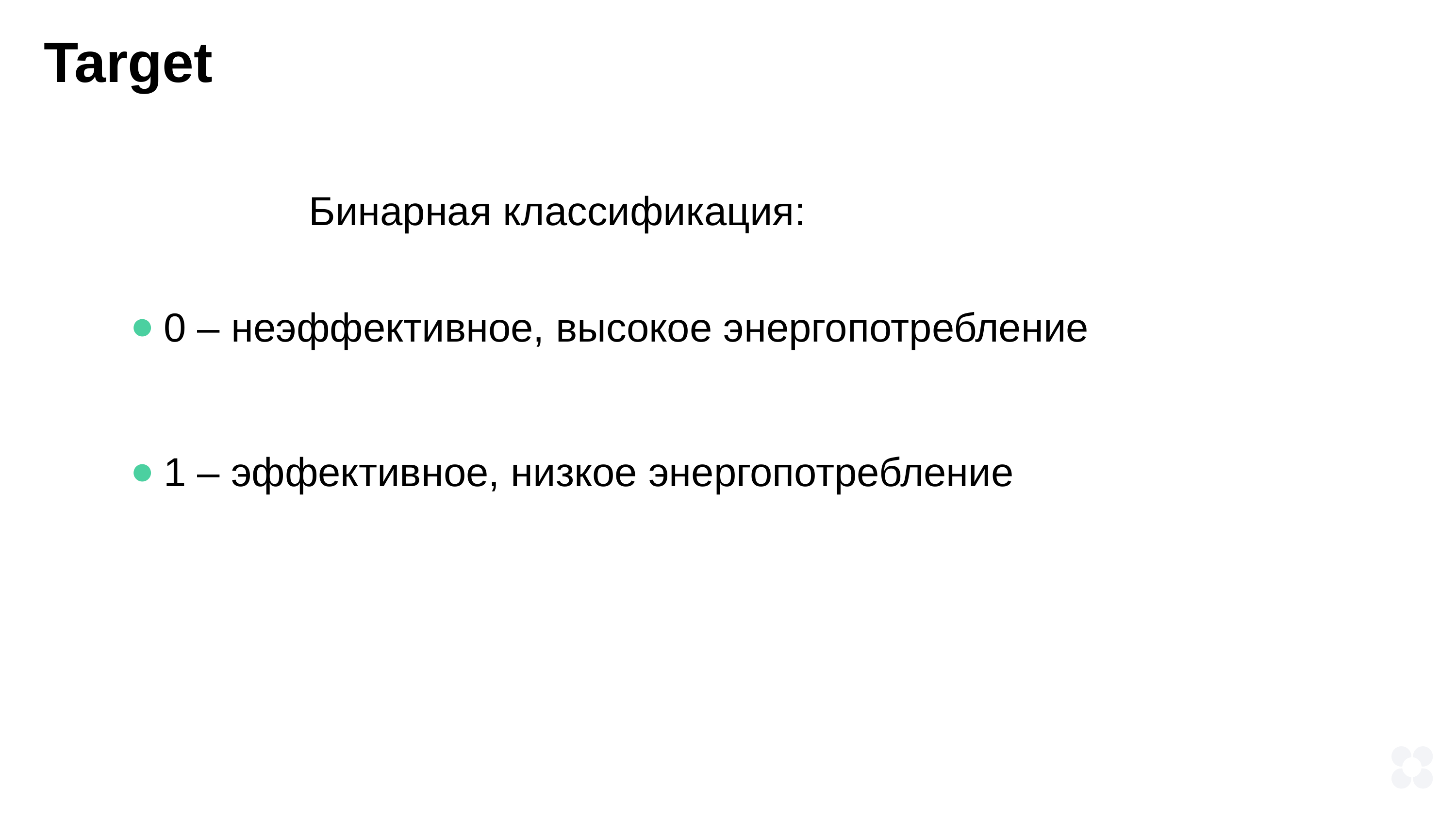

# Target
Бинарная классификация:
0 – неэффективное, высокое энергопотребление
1 – эффективное, низкое энергопотребление